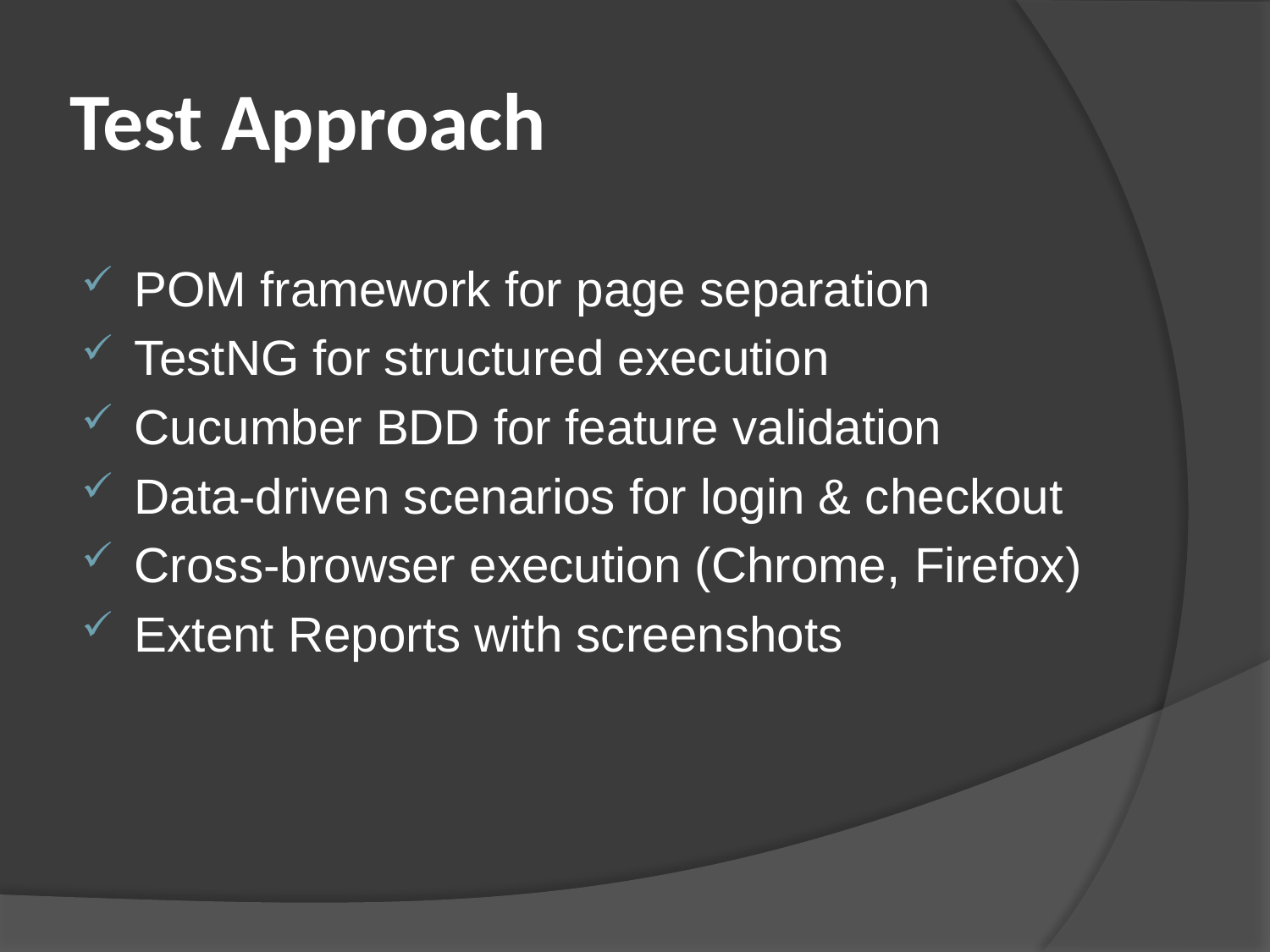

# Test Approach
POM framework for page separation
TestNG for structured execution
Cucumber BDD for feature validation
Data-driven scenarios for login & checkout
Cross-browser execution (Chrome, Firefox)
Extent Reports with screenshots